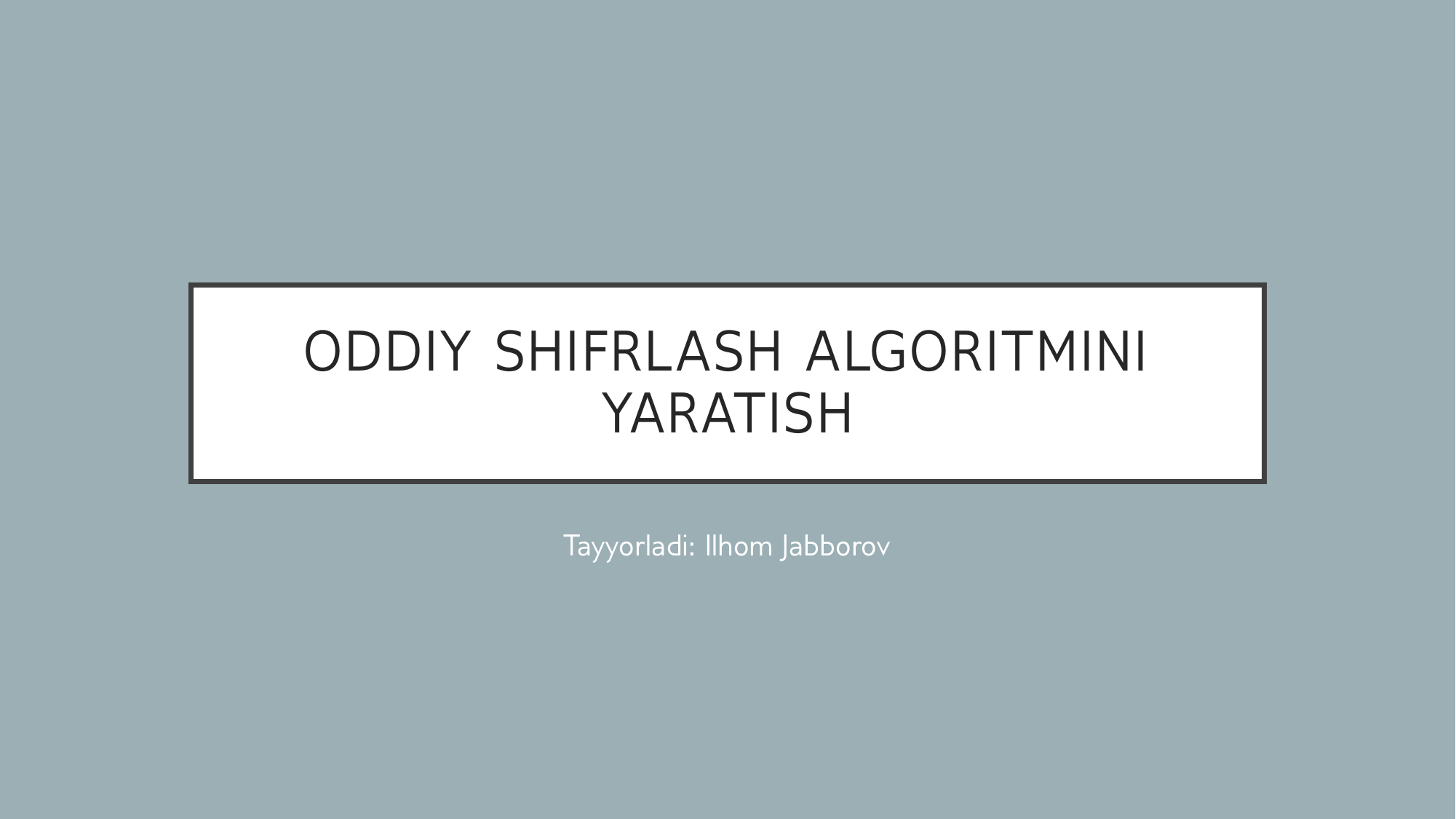

# Oddiy shifrlash algoritmini yaratish
Tayyorladi: Ilhom Jabborov